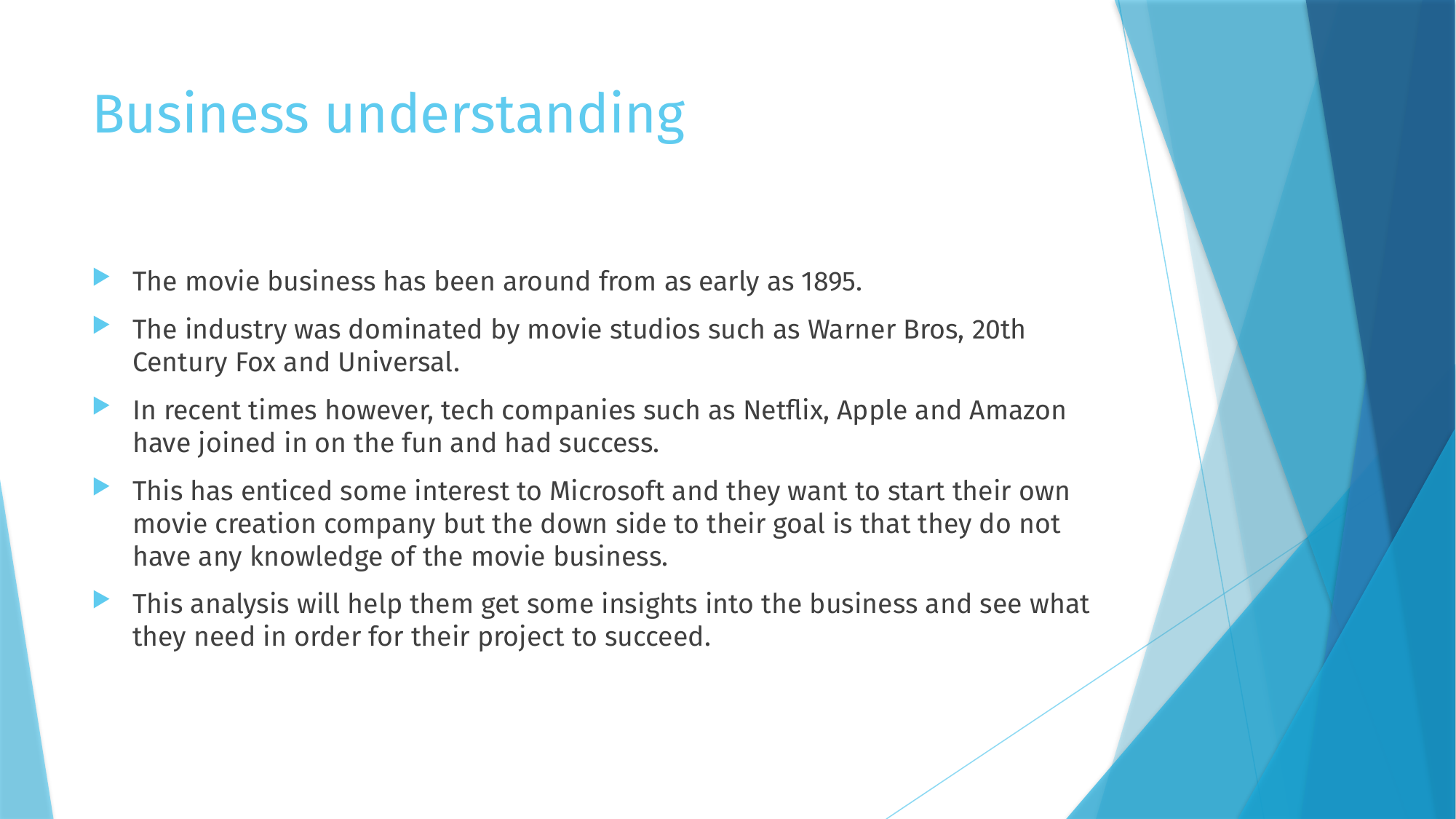

# Business understanding
The movie business has been around from as early as 1895.
The industry was dominated by movie studios such as Warner Bros, 20th Century Fox and Universal.
In recent times however, tech companies such as Netflix, Apple and Amazon have joined in on the fun and had success.
This has enticed some interest to Microsoft and they want to start their own movie creation company but the down side to their goal is that they do not have any knowledge of the movie business.
This analysis will help them get some insights into the business and see what they need in order for their project to succeed.